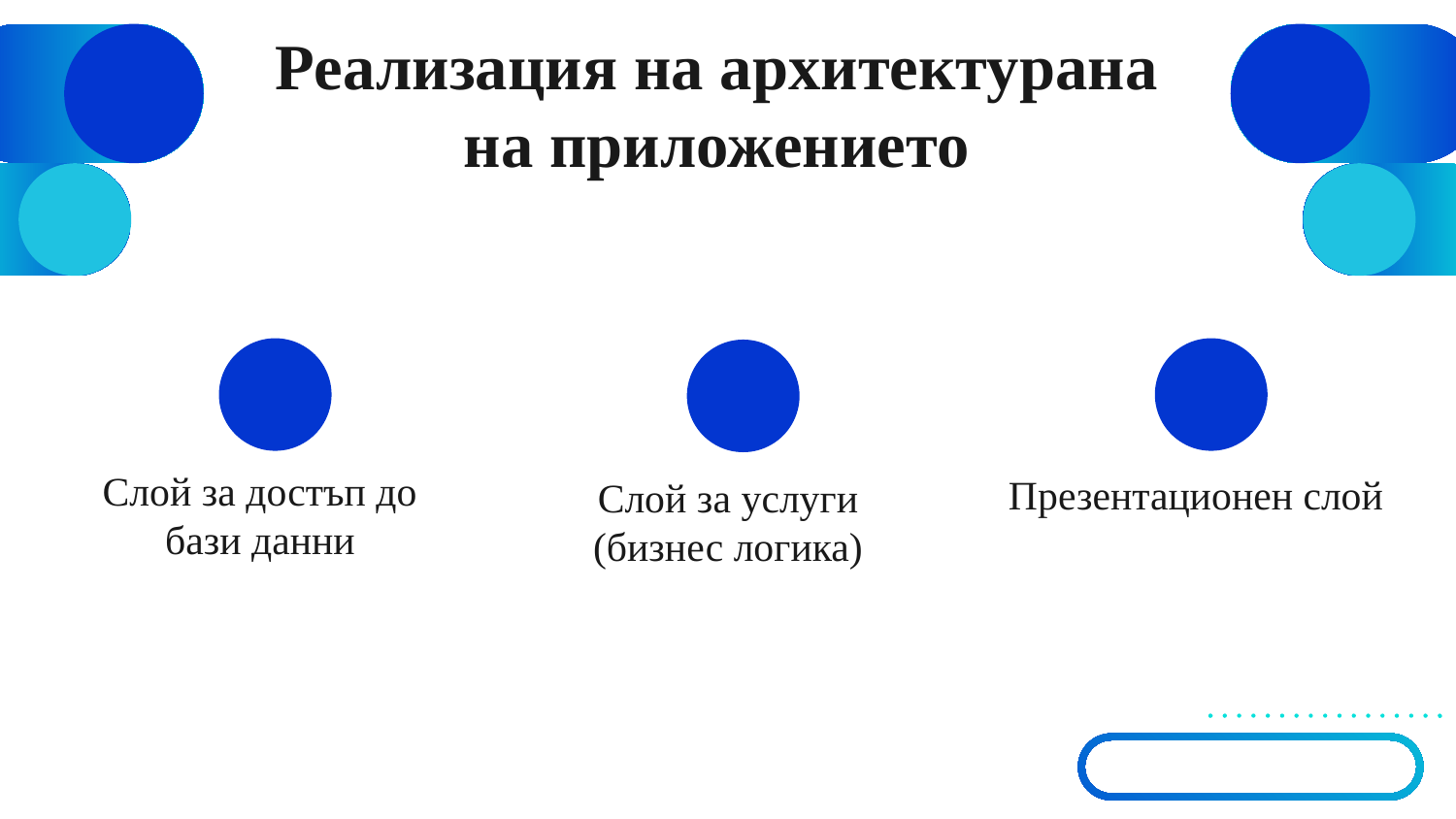

# Реализация на архитектурана на приложението

Слой за достъп до бази данни
Презентационен слой
Слой за услуги (бизнес логика)